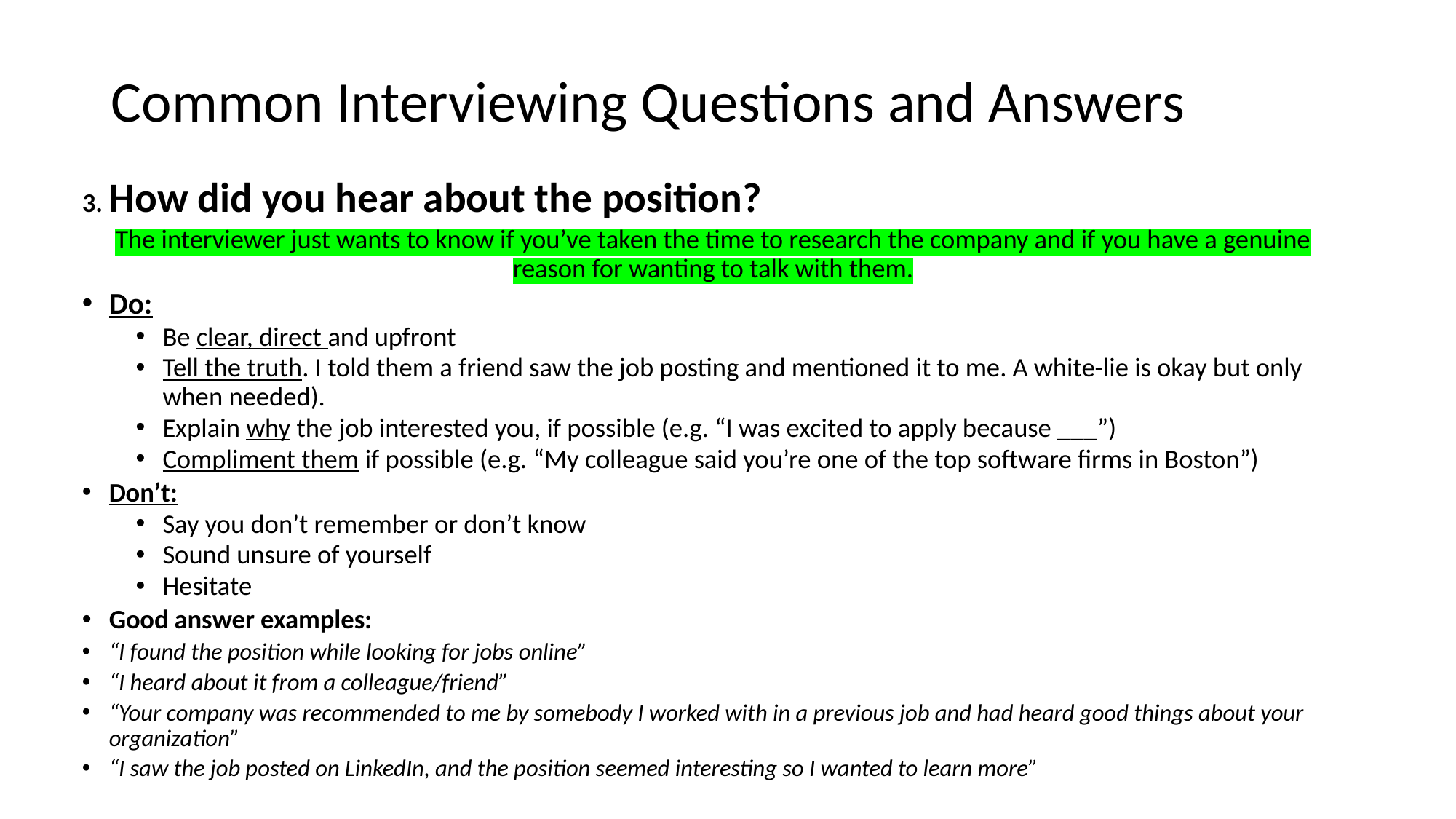

# Common Interviewing Questions and Answers
3. How did you hear about the position?
The interviewer just wants to know if you’ve taken the time to research the company and if you have a genuine reason for wanting to talk with them.
Do:
Be clear, direct and upfront
Tell the truth. I told them a friend saw the job posting and mentioned it to me. A white-lie is okay but only when needed).
Explain why the job interested you, if possible (e.g. “I was excited to apply because ___”)
Compliment them if possible (e.g. “My colleague said you’re one of the top software firms in Boston”)
Don’t:
Say you don’t remember or don’t know
Sound unsure of yourself
Hesitate
Good answer examples:
“I found the position while looking for jobs online”
“I heard about it from a colleague/friend”
“Your company was recommended to me by somebody I worked with in a previous job and had heard good things about your organization”
“I saw the job posted on LinkedIn, and the position seemed interesting so I wanted to learn more”